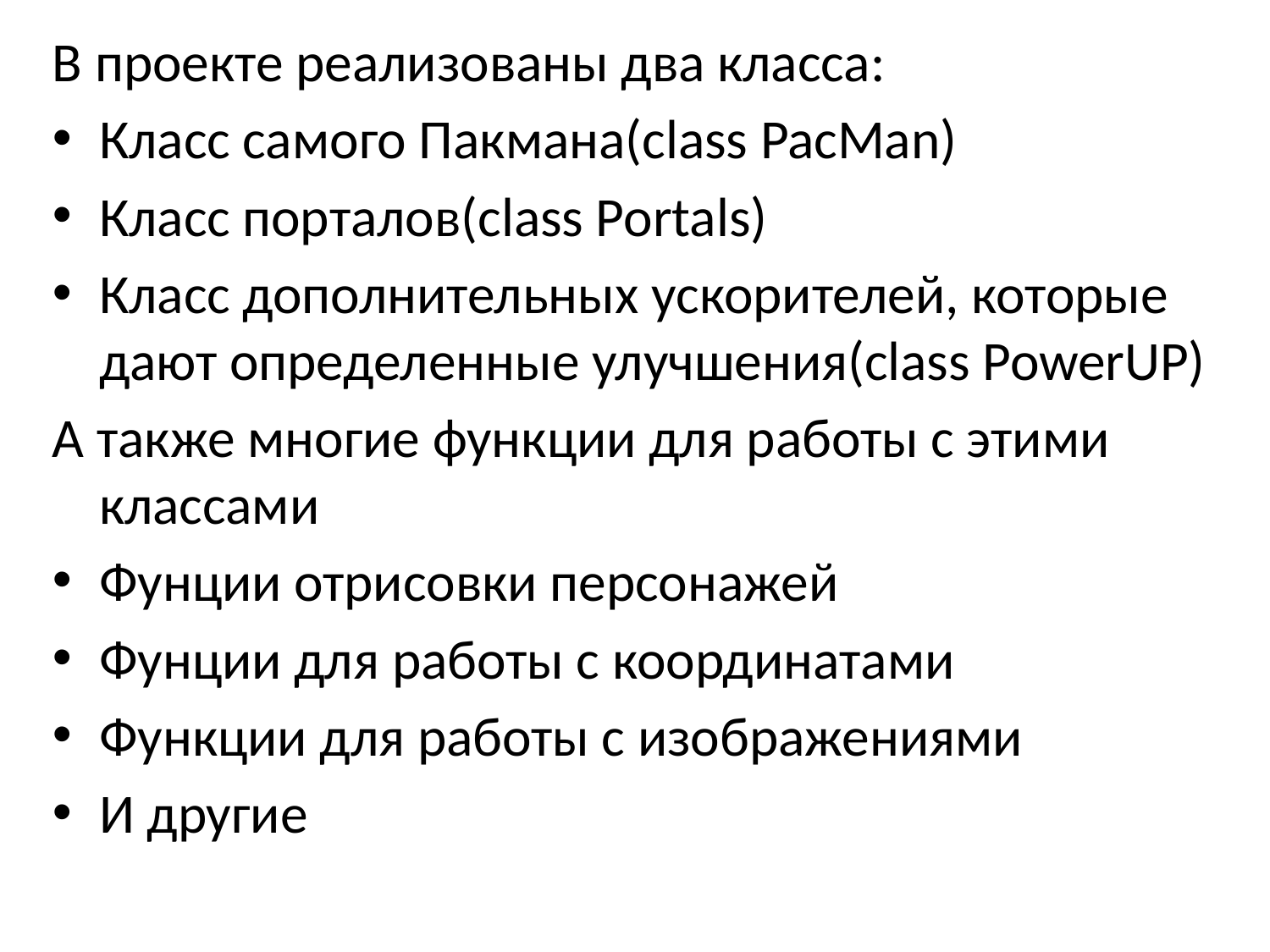

В проекте реализованы два класса:
Класс самого Пакмана(class PacMan)
Класс порталов(class Portals)
Класс дополнительных ускорителей, которые дают определенные улучшения(class PowerUP)
А также многие функции для работы с этими классами
Фунции отрисовки персонажей
Фунции для работы с координатами
Функции для работы с изображениями
И другие